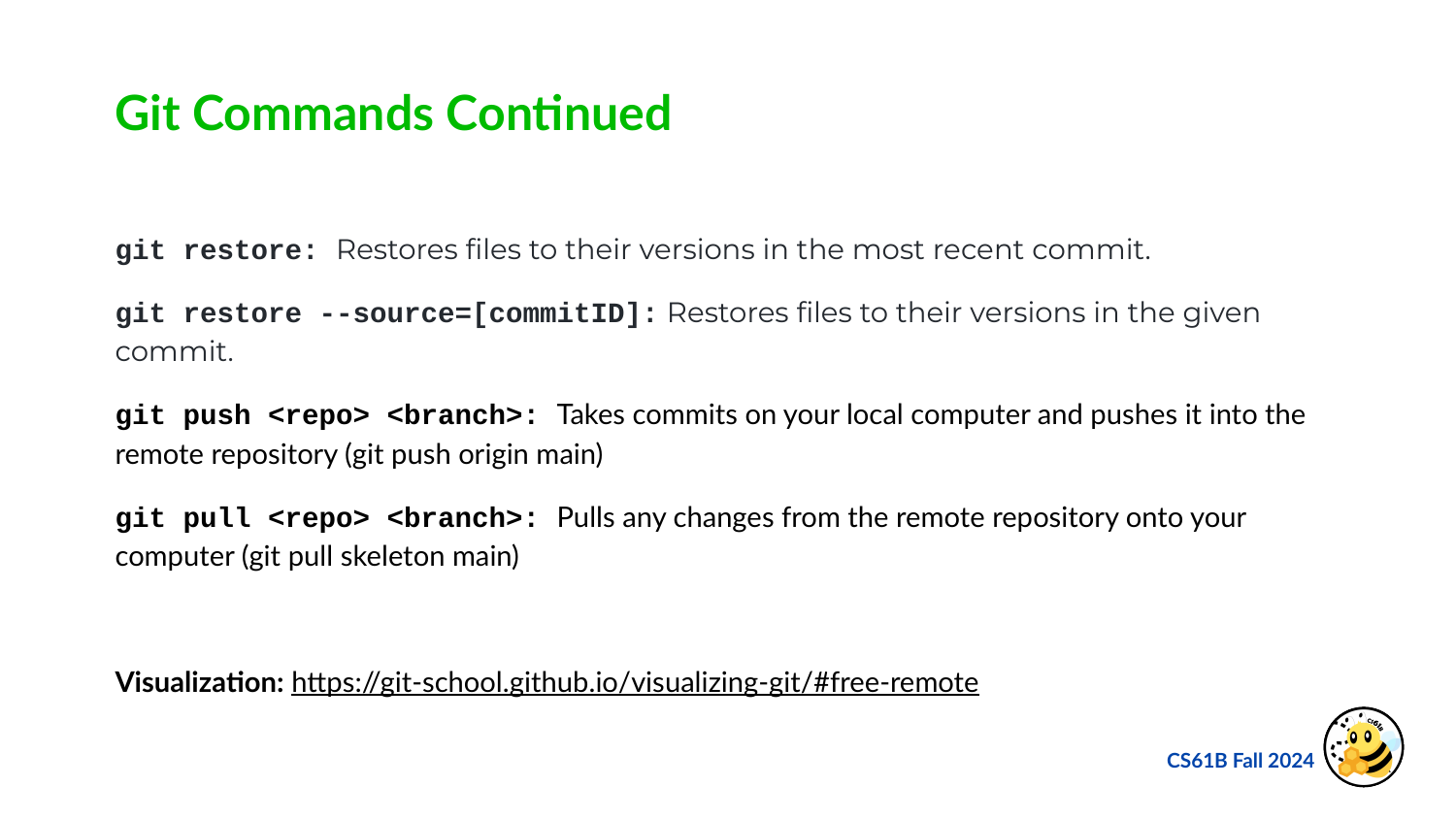

Git Commands Continued
git restore: Restores files to their versions in the most recent commit.
git restore --source=[commitID]: Restores files to their versions in the given commit.
git push <repo> <branch>: Takes commits on your local computer and pushes it into the remote repository (git push origin main)
git pull <repo> <branch>: Pulls any changes from the remote repository onto your computer (git pull skeleton main)

Visualization: https://git-school.github.io/visualizing-git/#free-remote